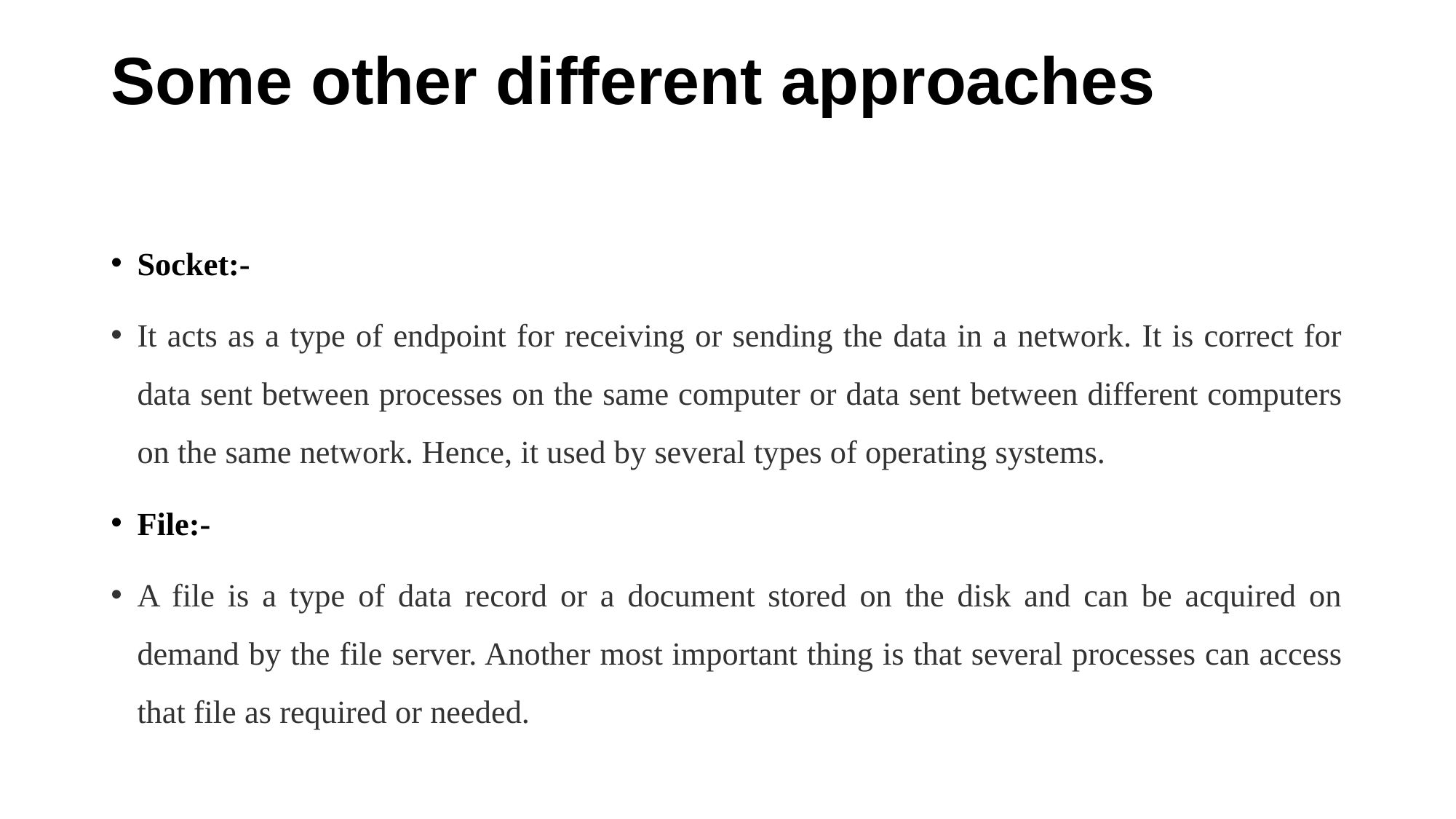

# Some other different approaches
Socket:-
It acts as a type of endpoint for receiving or sending the data in a network. It is correct for data sent between processes on the same computer or data sent between different computers on the same network. Hence, it used by several types of operating systems.
File:-
A file is a type of data record or a document stored on the disk and can be acquired on demand by the file server. Another most important thing is that several processes can access that file as required or needed.